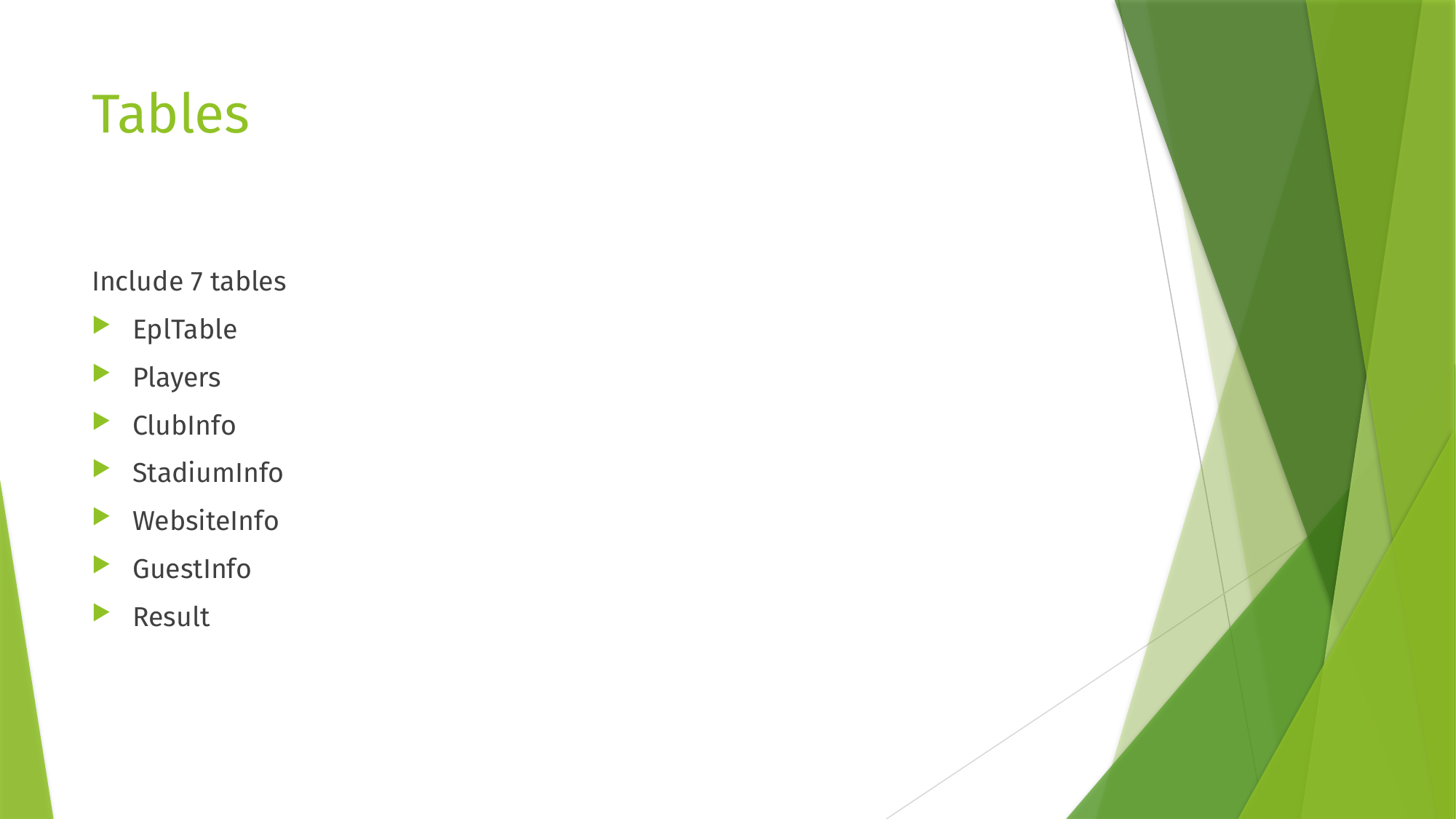

# Tables
Include 7 tables
EplTable
Players
ClubInfo
StadiumInfo
WebsiteInfo
GuestInfo
Result